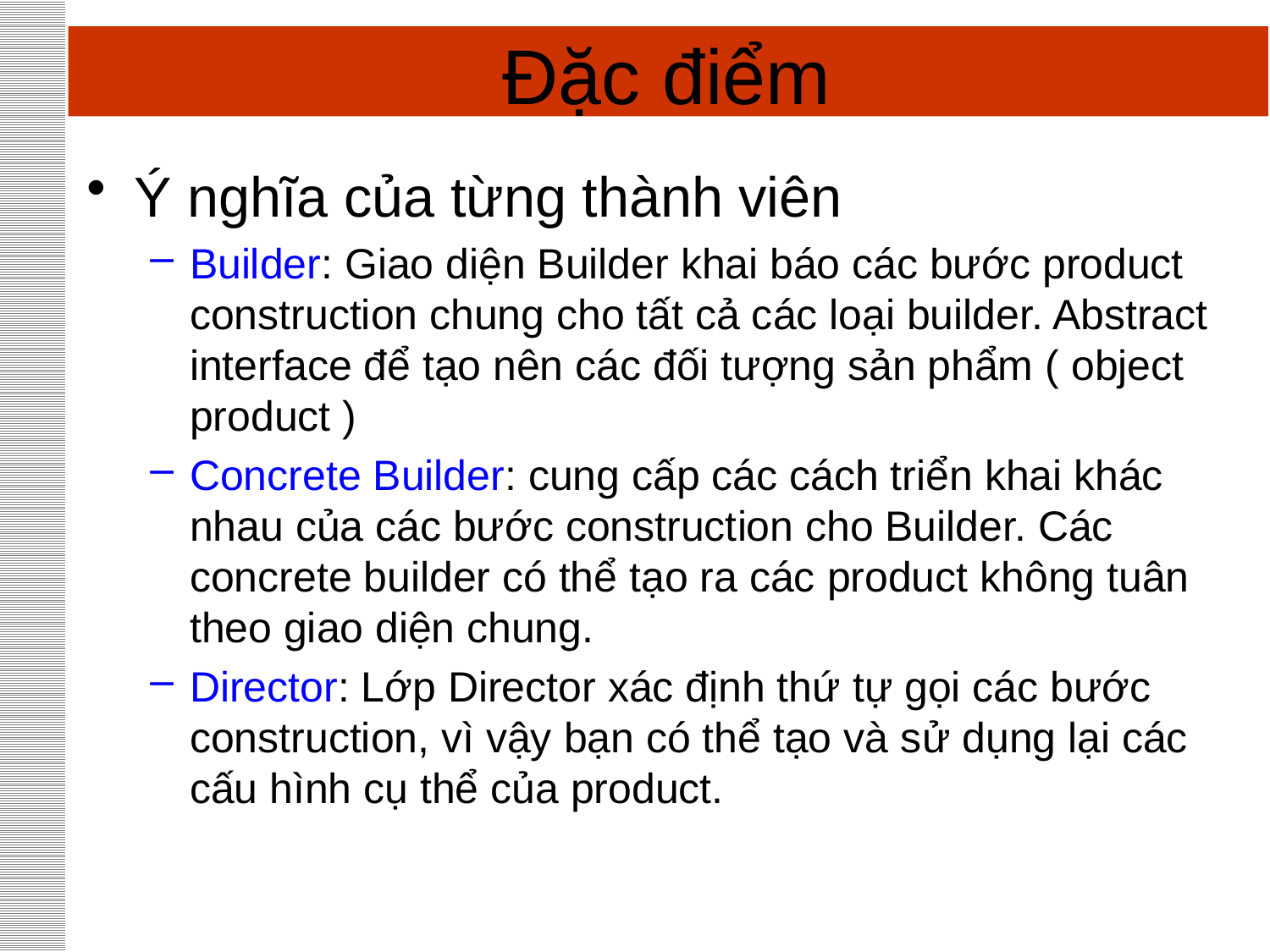

# Đặc điểm
Ý nghĩa của từng thành viên
Builder: Giao diện Builder khai báo các bước product construction chung cho tất cả các loại builder. Abstract interface để tạo nên các đối tượng sản phẩm ( object product )
Concrete Builder: cung cấp các cách triển khai khác nhau của các bước construction cho Builder. Các concrete builder có thể tạo ra các product không tuân theo giao diện chung.
Director: Lớp Director xác định thứ tự gọi các bước construction, vì vậy bạn có thể tạo và sử dụng lại các cấu hình cụ thể của product.